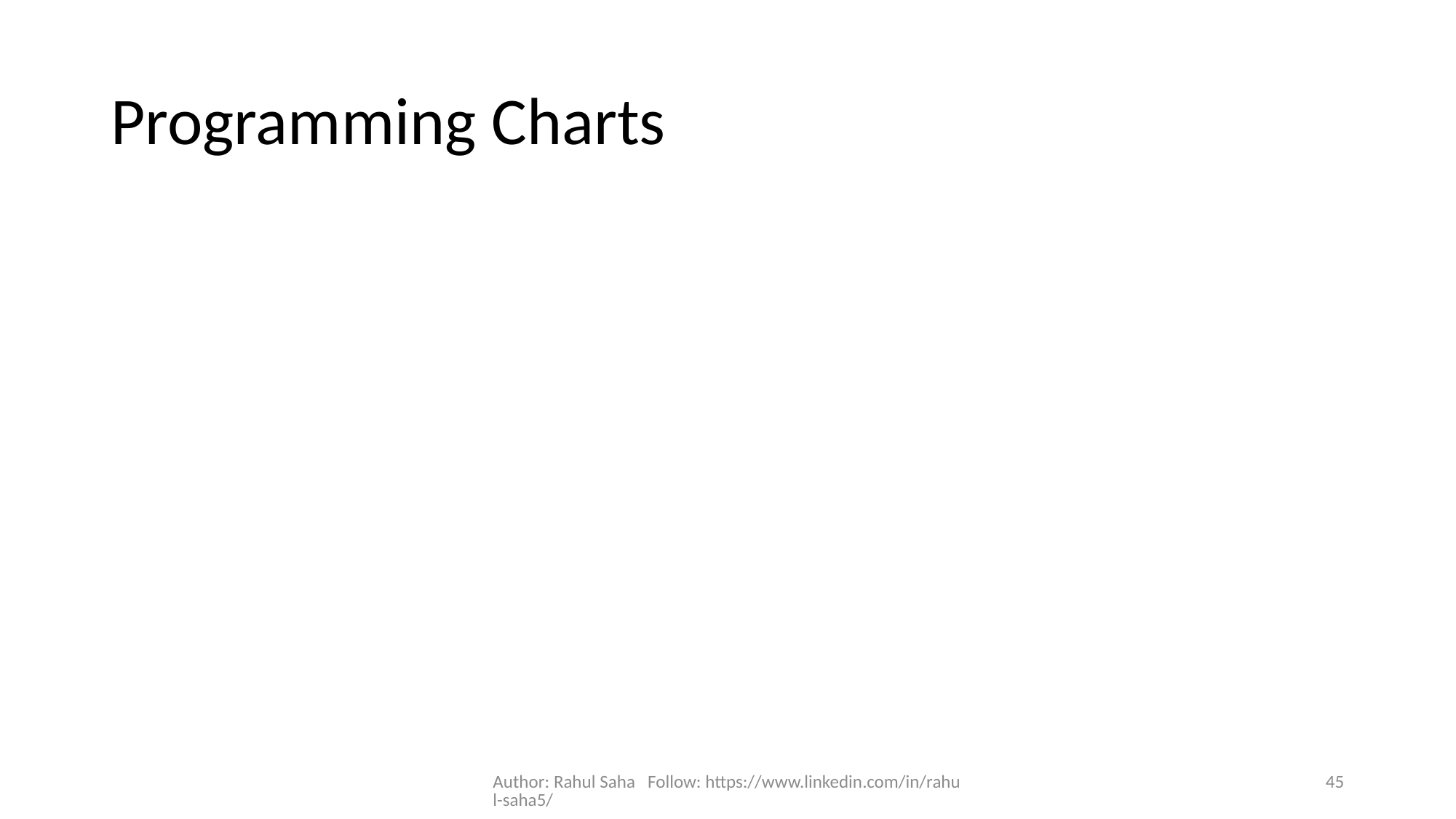

# Programming Charts

Author: Rahul Saha   Follow: https://www.linkedin.com/in/rahul-saha5/
45